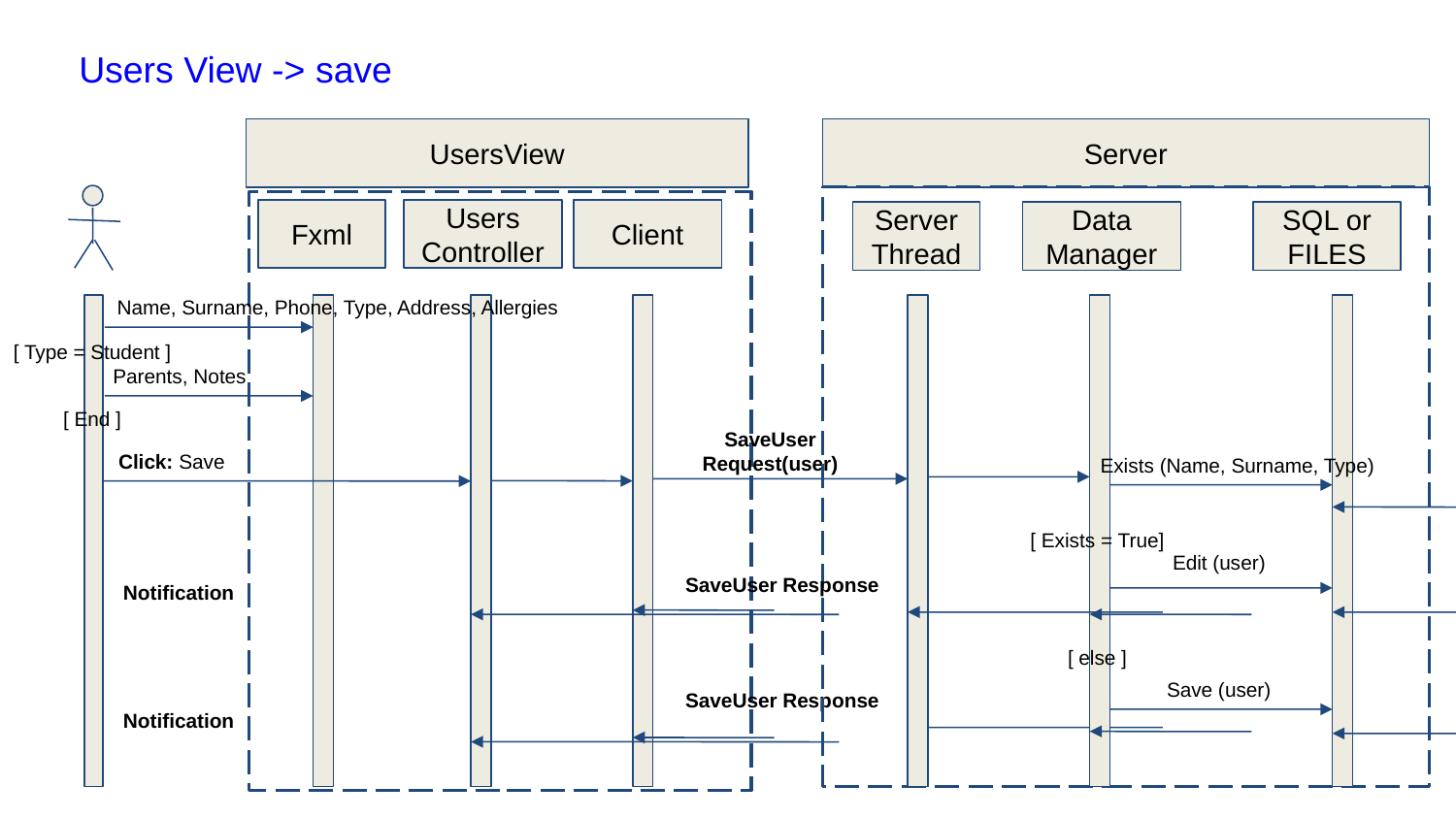

Users View -> save
UsersView
Server

Fxml
Users Controller
Client
ServerThread
Data Manager
SQL or FILES

Name, Surname, Phone, Type, Address, Allergies

[ Type = Student ]

Parents, Notes
[ End ]

SaveUser Request(user)
Click: Save
Exists (Name, Surname, Type)

[ Exists = True]
Edit (user)
SaveUser Response
Notification

[ else ]
Save (user)
SaveUser Response
Notification